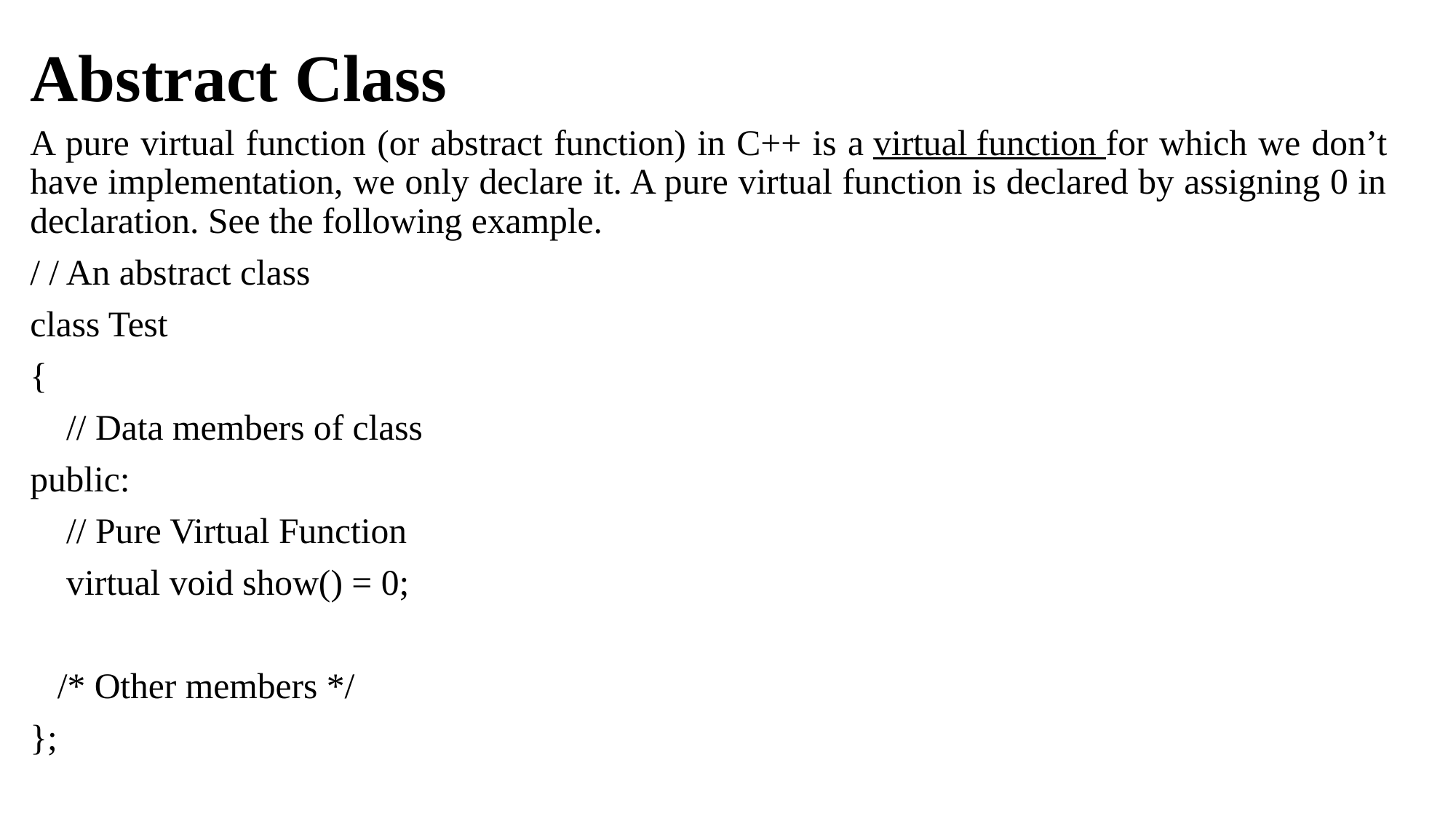

# Abstract Class
A pure virtual function (or abstract function) in C++ is a virtual function for which we don’t have implementation, we only declare it. A pure virtual function is declared by assigning 0 in declaration. See the following example.
/ / An abstract class
class Test
{
    // Data members of class
public:
    // Pure Virtual Function
    virtual void show() = 0;

   /* Other members */
};